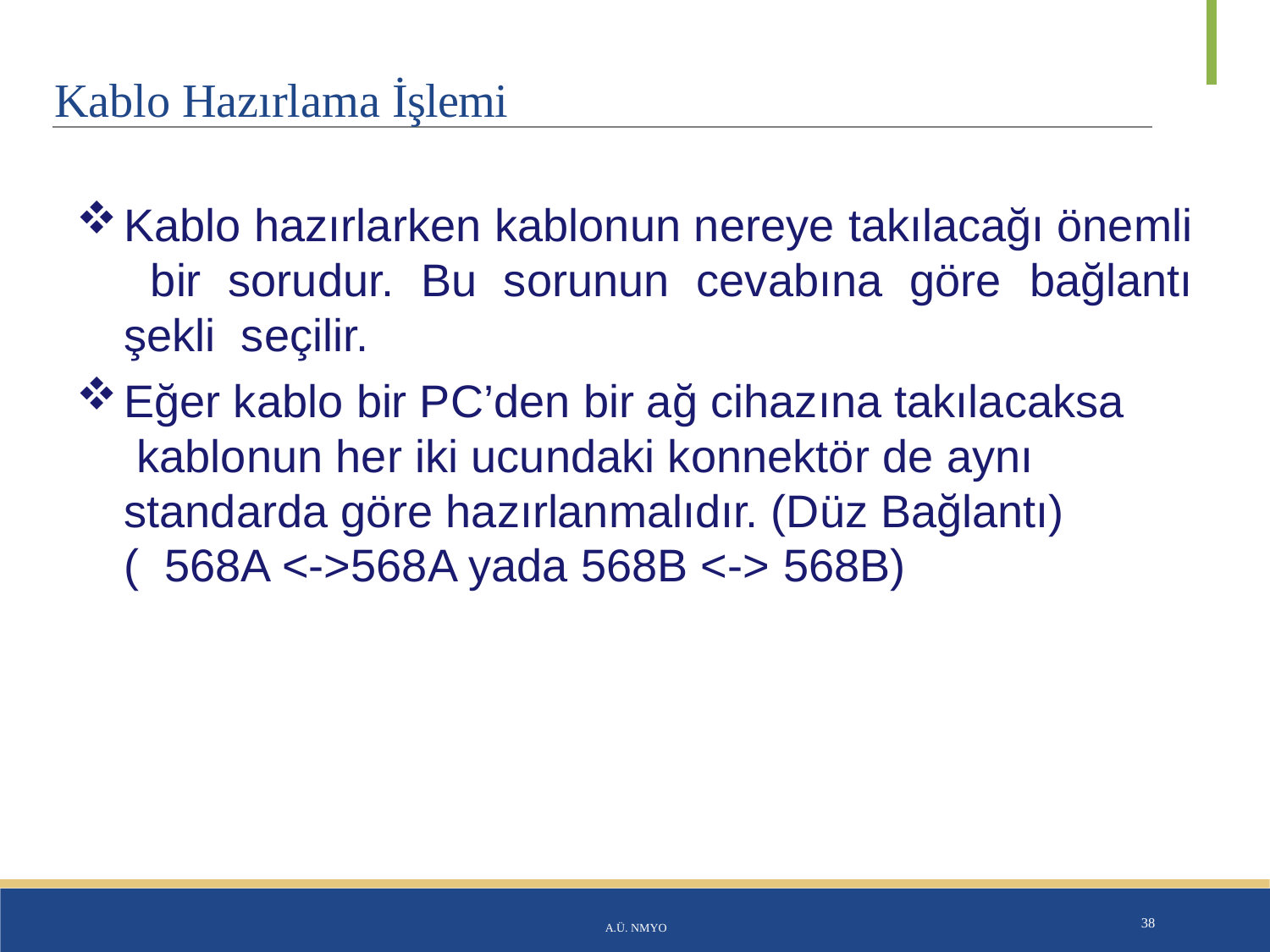

# Kablo Hazırlama İşlemi
Kablo hazırlarken kablonun nereye takılacağı önemli  bir sorudur. Bu sorunun cevabına göre bağlantı şekli  seçilir.
Eğer kablo bir PC’den bir ağ cihazına takılacaksa  kablonun her iki ucundaki konnektör de aynı  standarda göre hazırlanmalıdır. (Düz Bağlantı) (  568A <->568A yada 568B <-> 568B)
A.Ü. NMYO
38